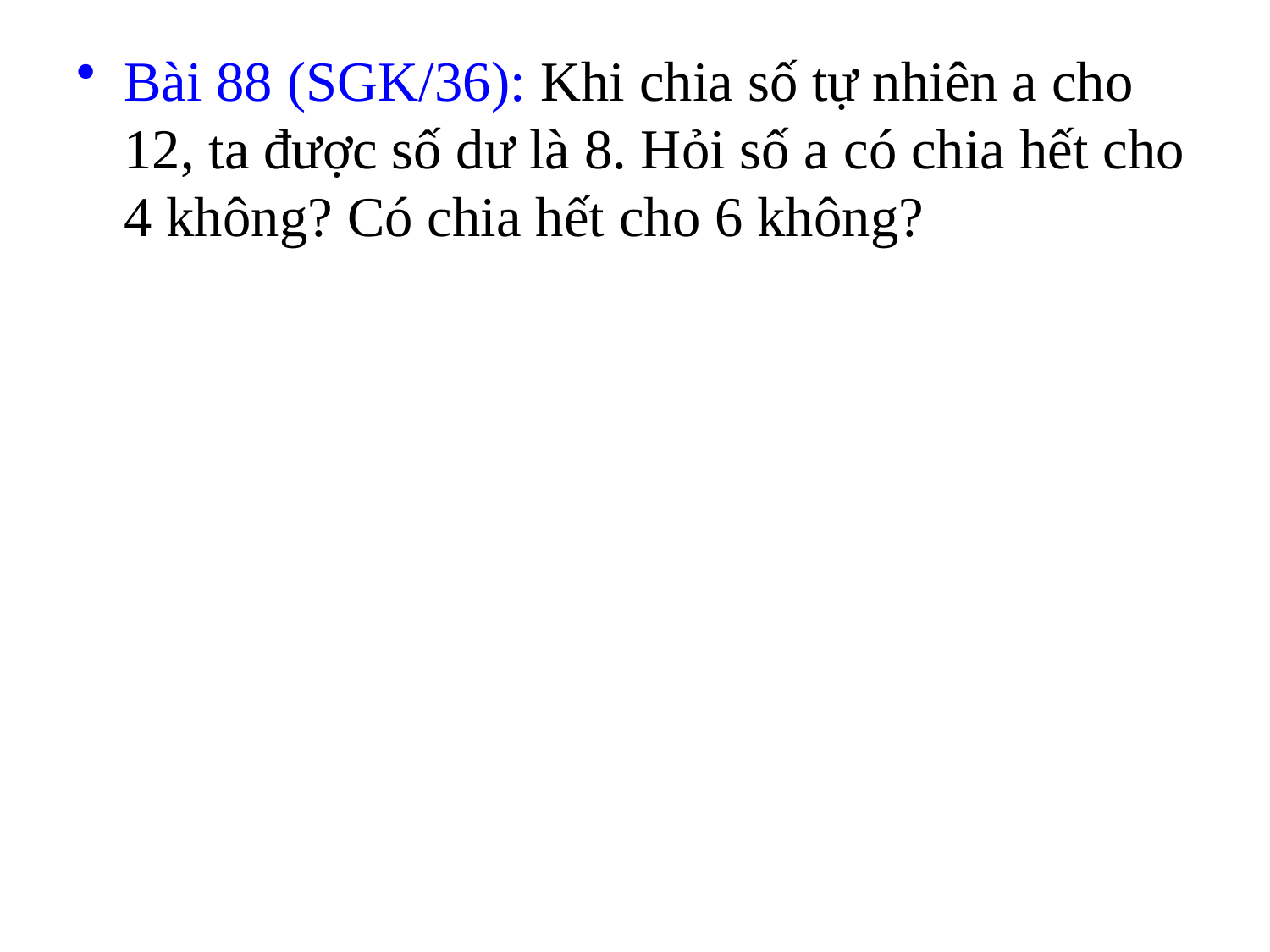

# Bài 88 (SGK/36): Khi chia số tự nhiên a cho 12, ta được số dư là 8. Hỏi số a có chia hết cho 4 không? Có chia hết cho 6 không?